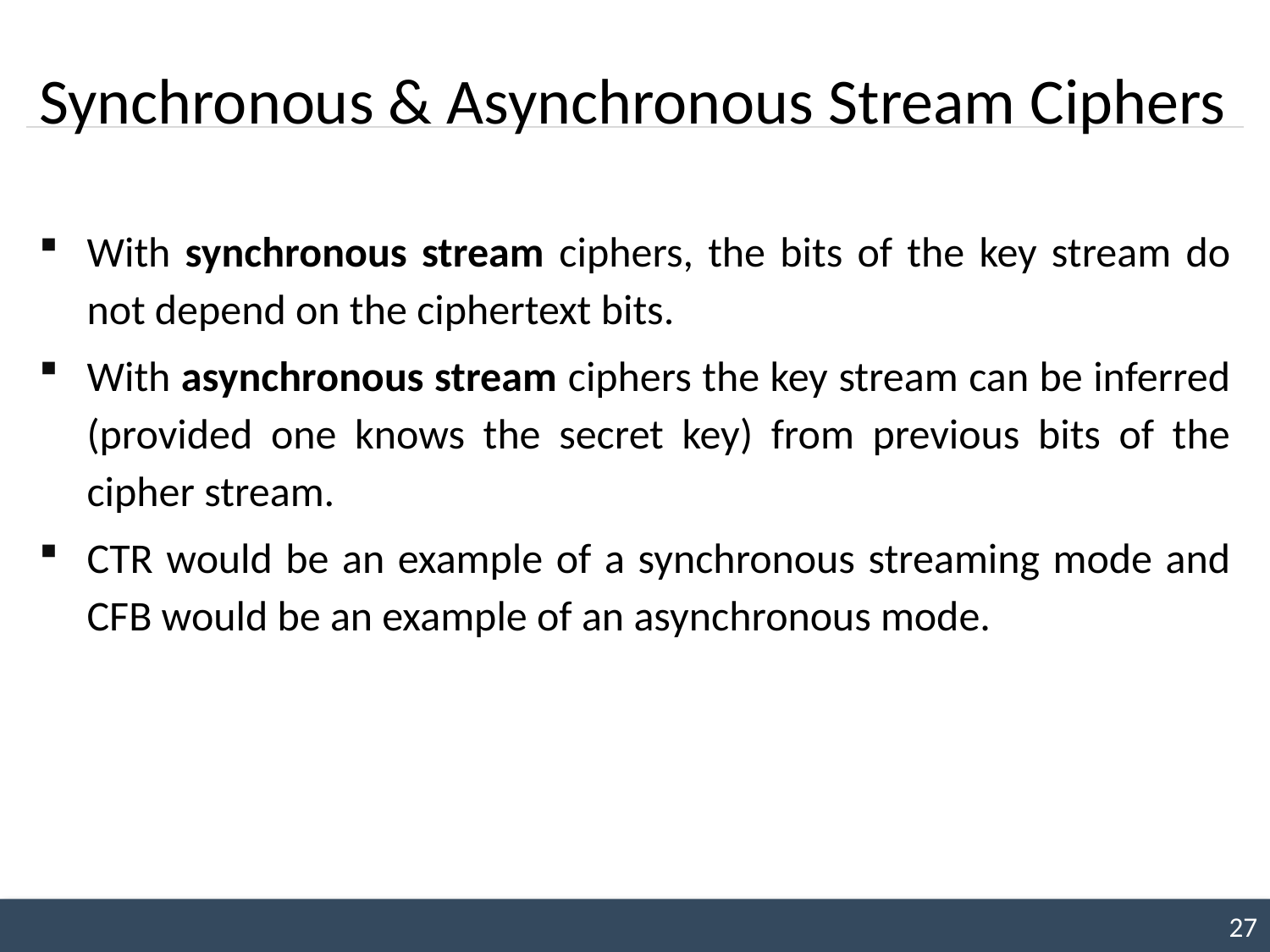

# Synchronous & Asynchronous Stream Ciphers
With synchronous stream ciphers, the bits of the key stream do not depend on the ciphertext bits.
With asynchronous stream ciphers the key stream can be inferred (provided one knows the secret key) from previous bits of the cipher stream.
CTR would be an example of a synchronous streaming mode and CFB would be an example of an asynchronous mode.